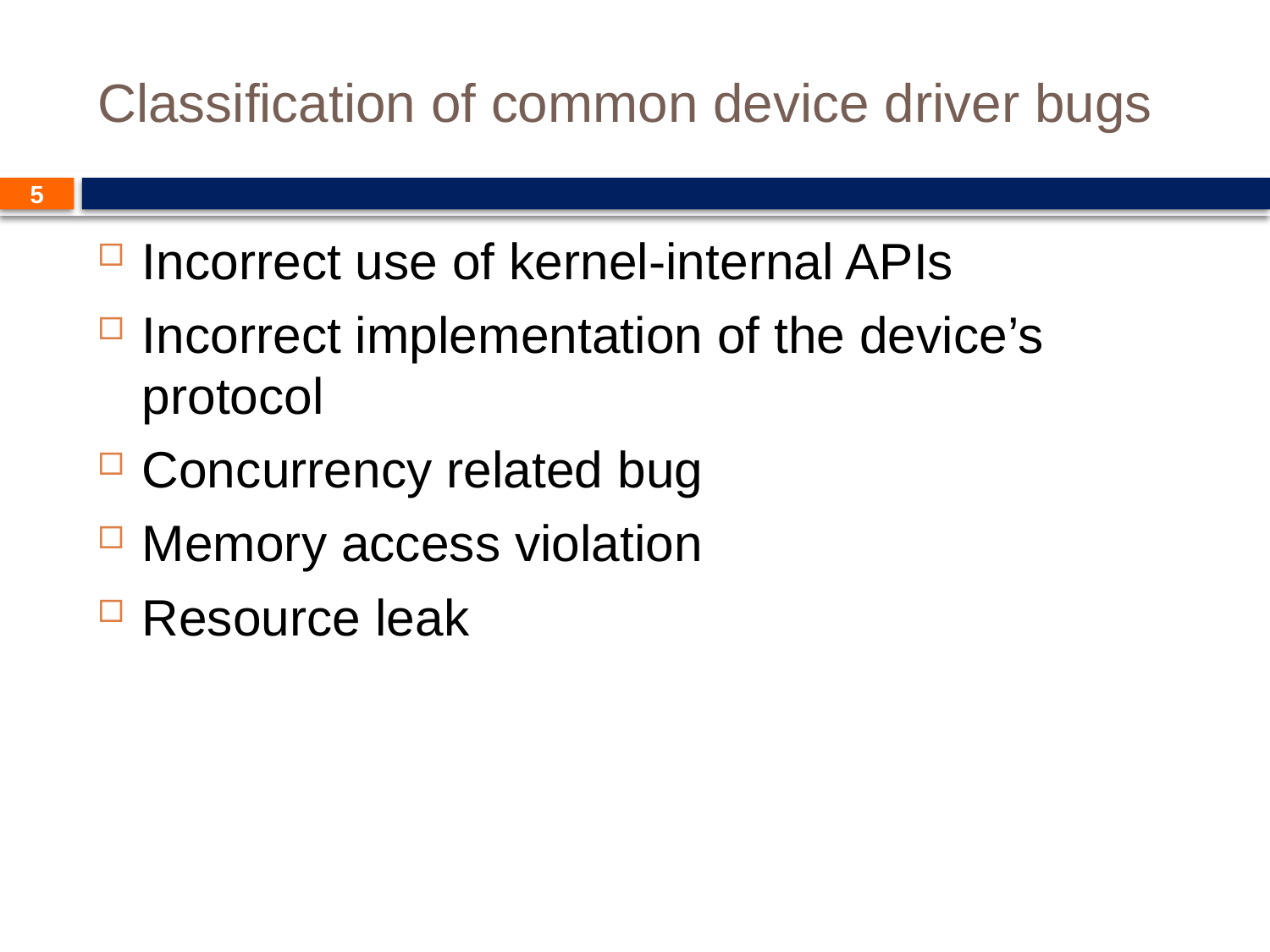

# Classification of common device driver bugs
5
Incorrect use of kernel-internal APIs
Incorrect implementation of the device’s protocol
Concurrency related bug
Memory access violation
Resource leak